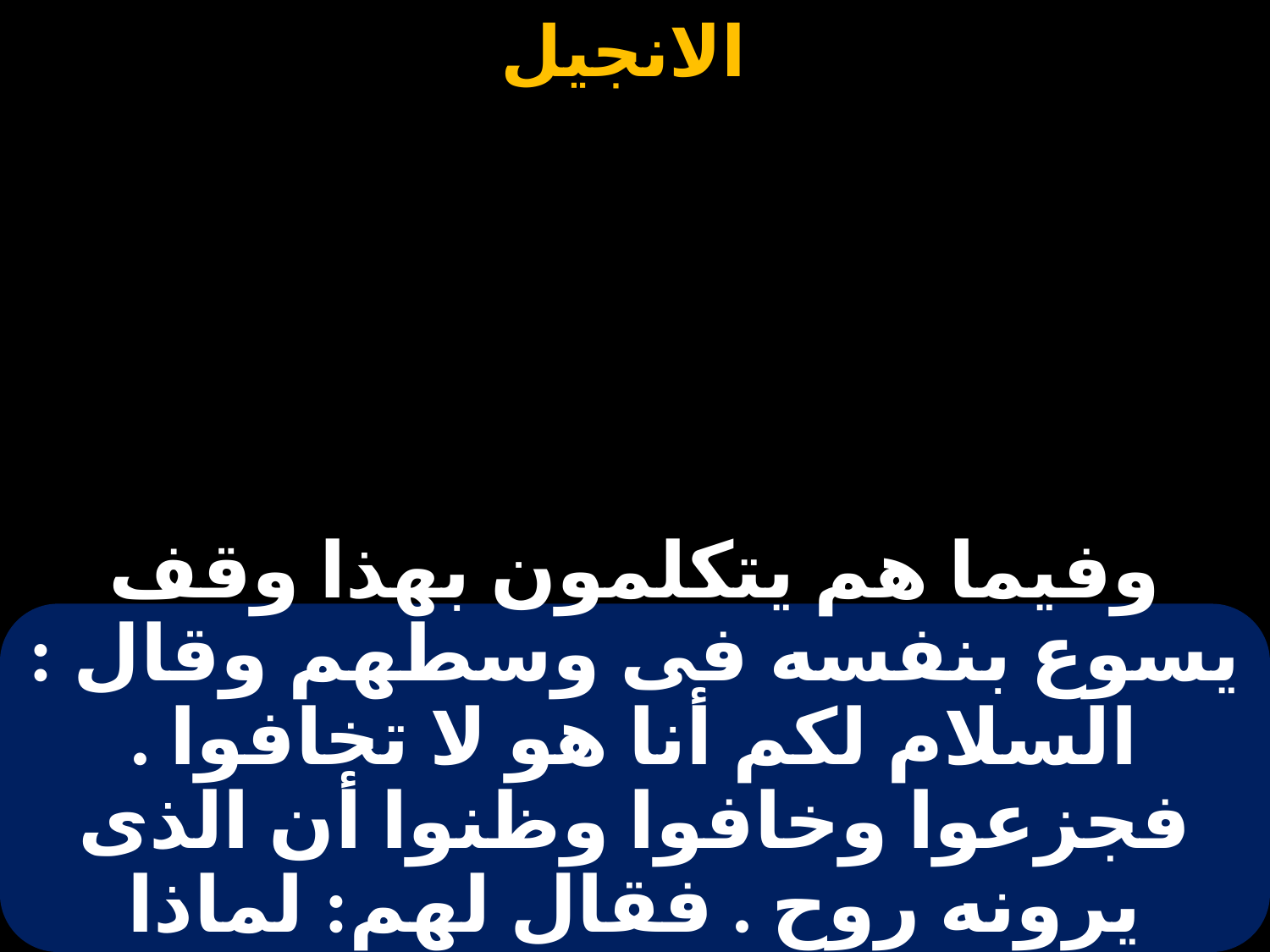

# وفيما هم يتكلمون بهذا وقف يسوع بنفسه فى وسطهم وقال : السلام لكم أنا هو لا تخافوا . فجزعوا وخافوا وظنوا أن الذى يرونه روح . فقال لهم: لماذا تضطربون .